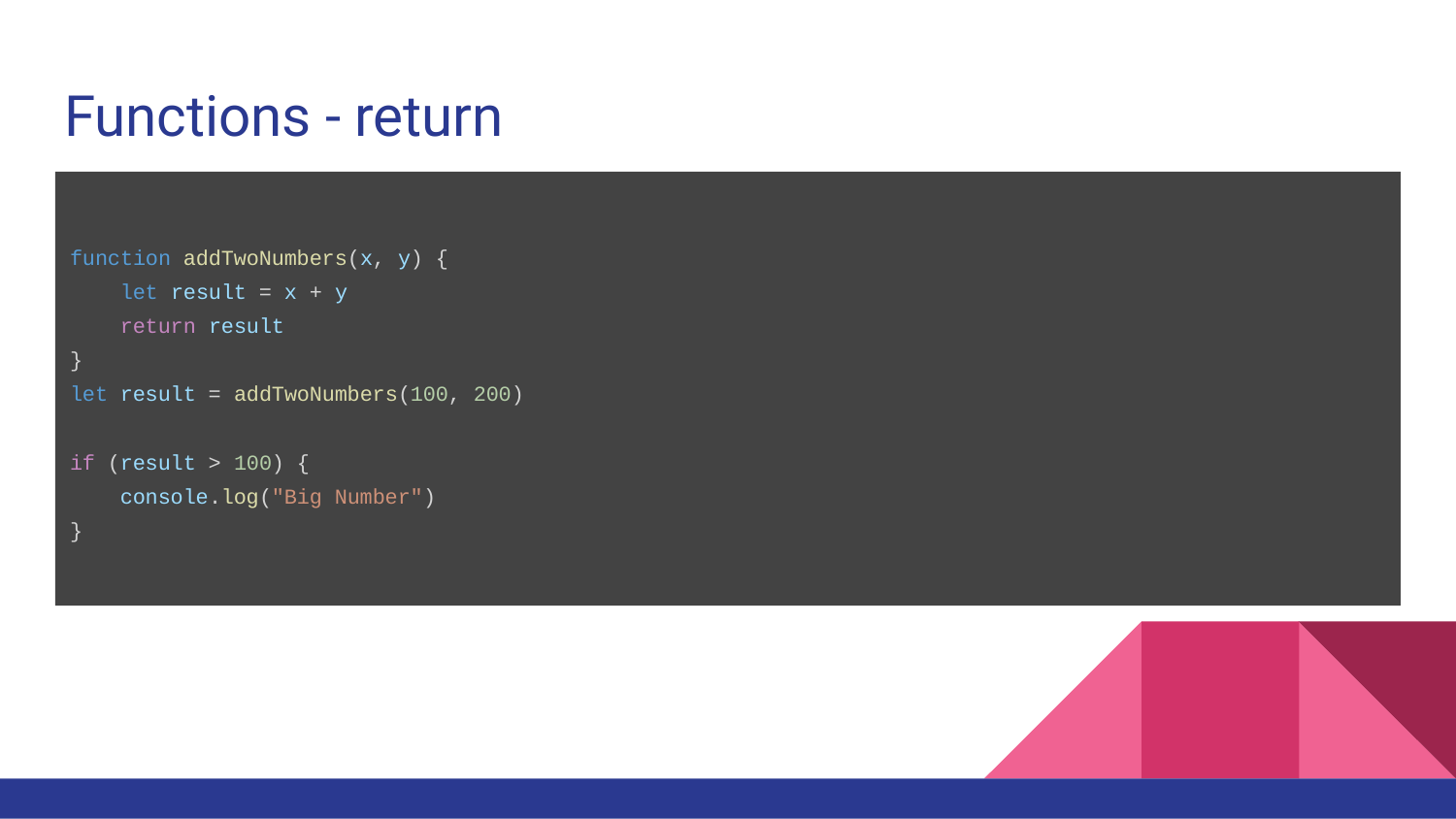

# Functions - return
function addTwoNumbers(x, y) {
    let result = x + y
    return result
}
let result = addTwoNumbers(100, 200)

if (result > 100) {
    console.log("Big Number")
}